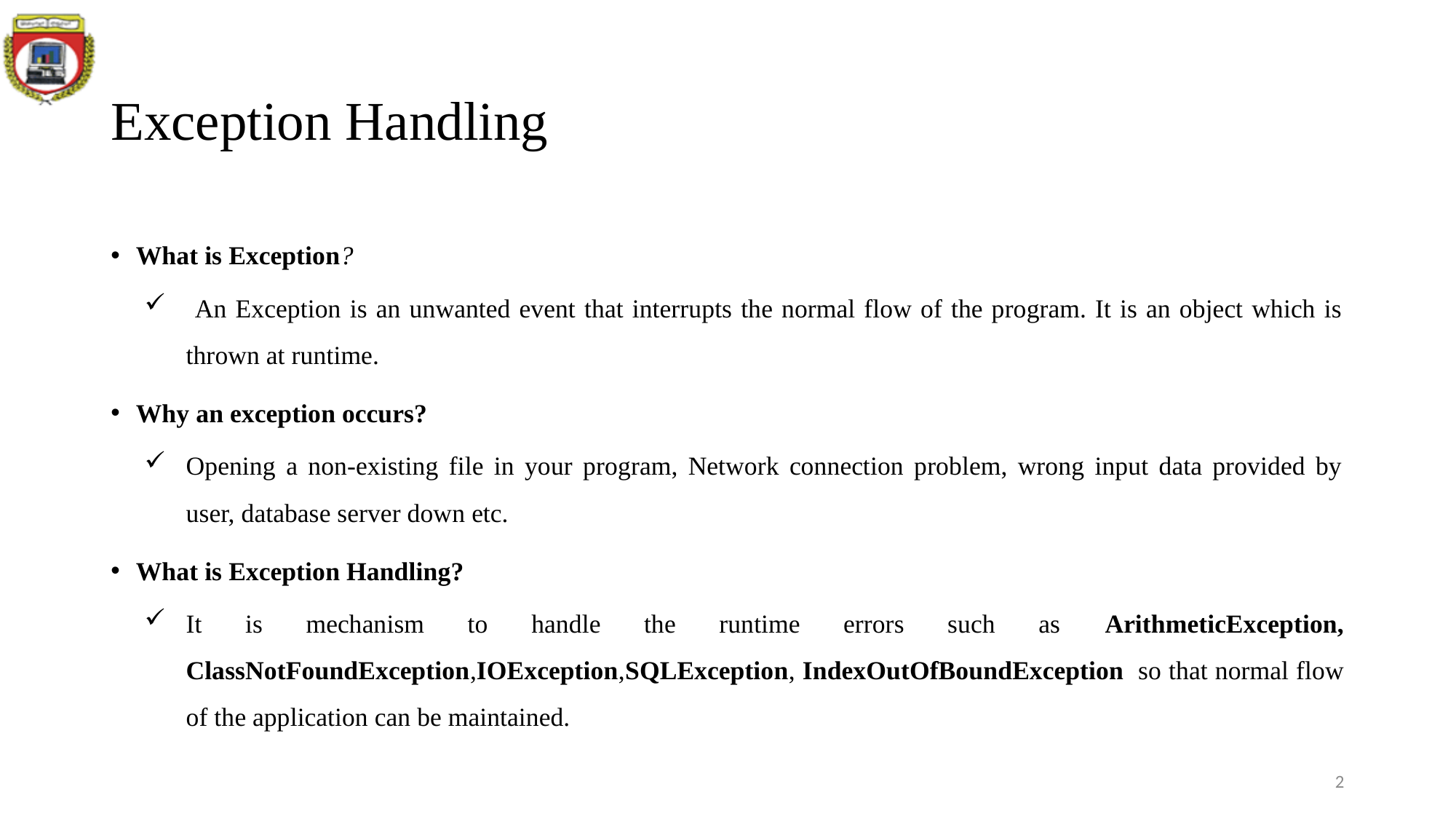

# Exception Handling
What is Exception?
 An Exception is an unwanted event that interrupts the normal flow of the program. It is an object which is thrown at runtime.
Why an exception occurs?
Opening a non-existing file in your program, Network connection problem, wrong input data provided by user, database server down etc.
What is Exception Handling?
It is mechanism to handle the runtime errors such as ArithmeticException, ClassNotFoundException,IOException,SQLException, IndexOutOfBoundException  so that normal flow of the application can be maintained.
2